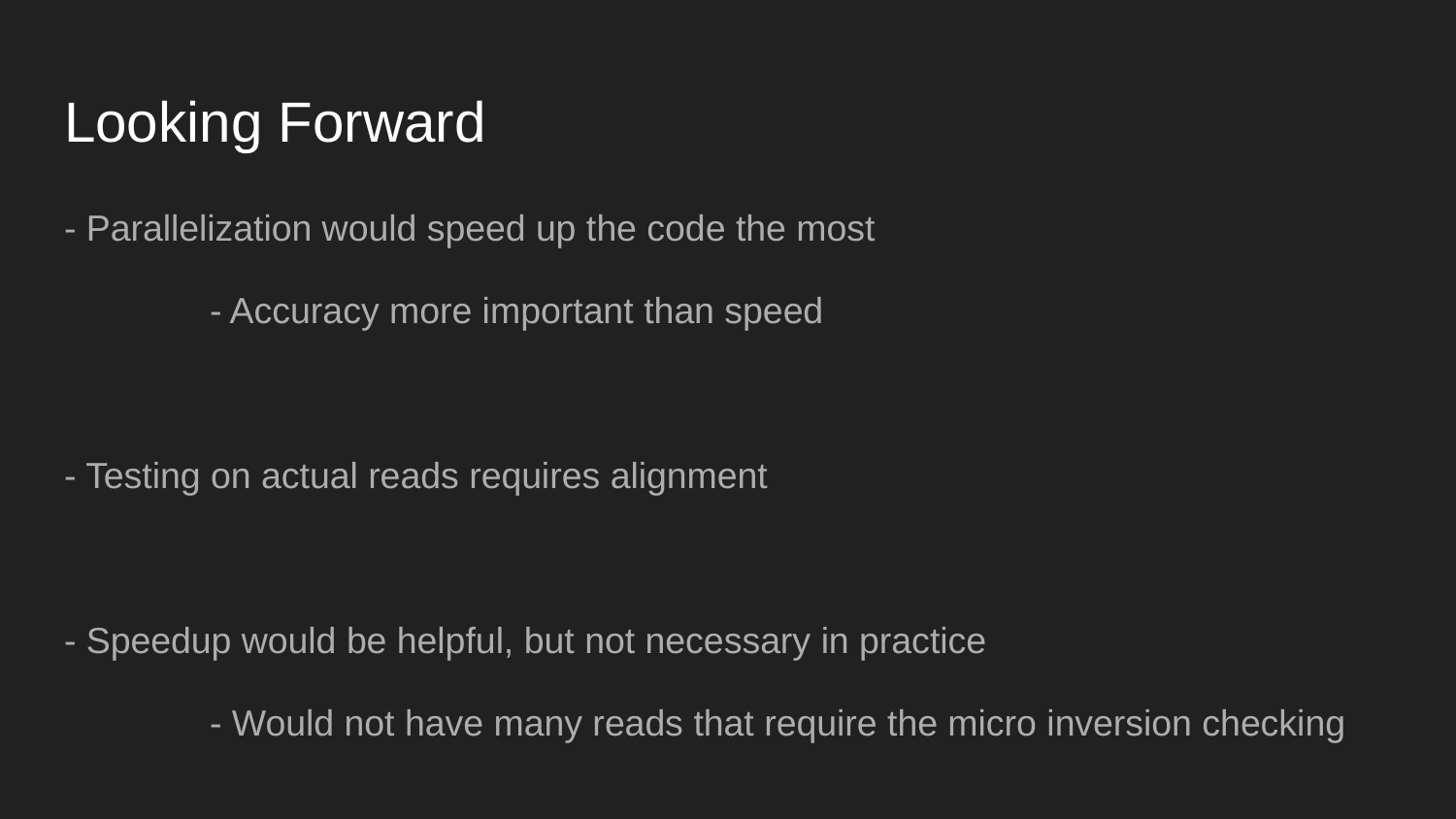

# Looking Forward
- Parallelization would speed up the code the most
	- Accuracy more important than speed

- Testing on actual reads requires alignment

- Speedup would be helpful, but not necessary in practice
	- Would not have many reads that require the micro inversion checking